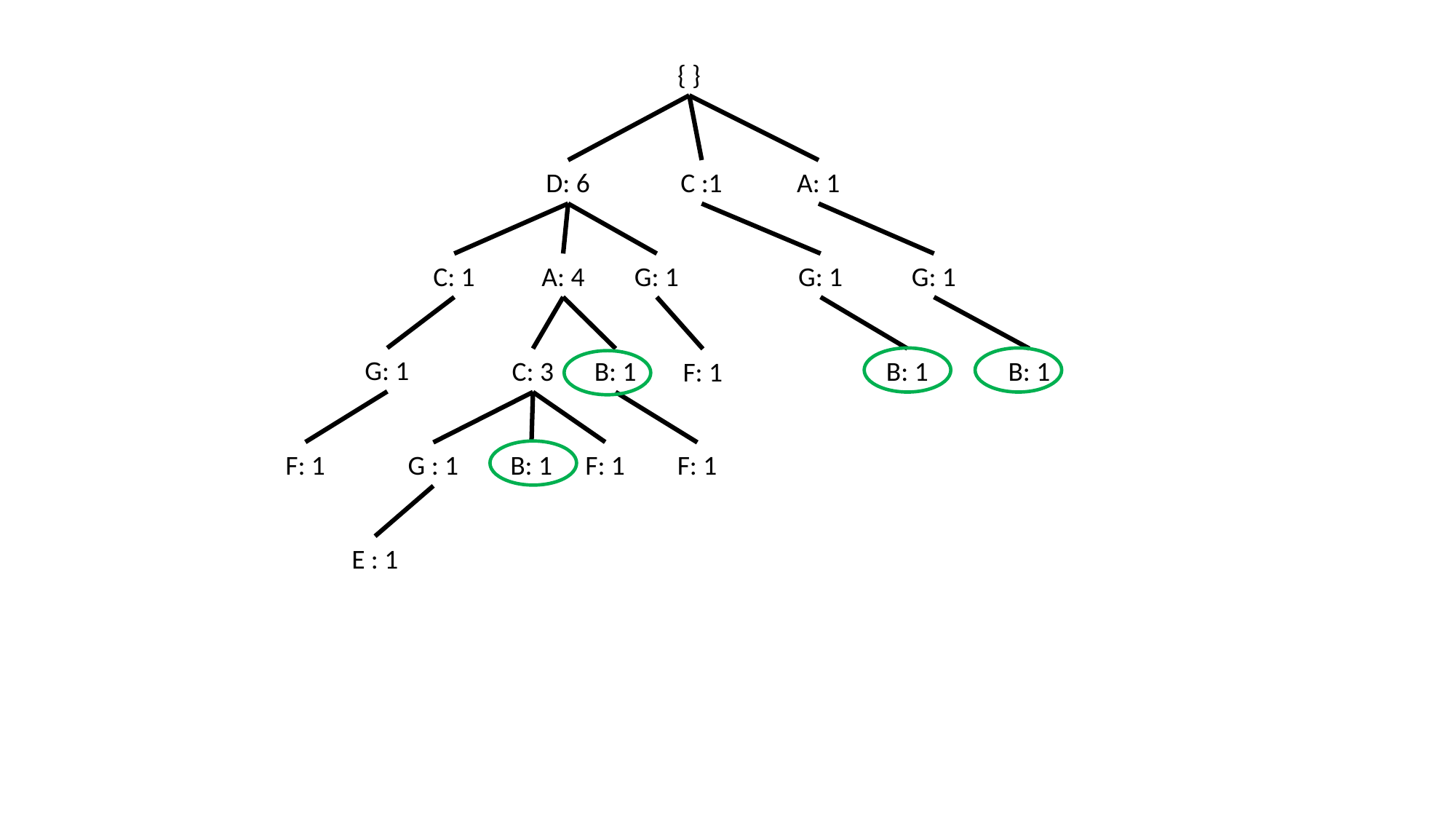

{ }
D: 6
C :1
A: 1
C: 1
A: 4
G: 1
G: 1
G: 1
G: 1

C: 3
B: 1
B: 1
B: 1
F: 1

F: 1
F: 1
G : 1
B: 1
F: 1
E : 1